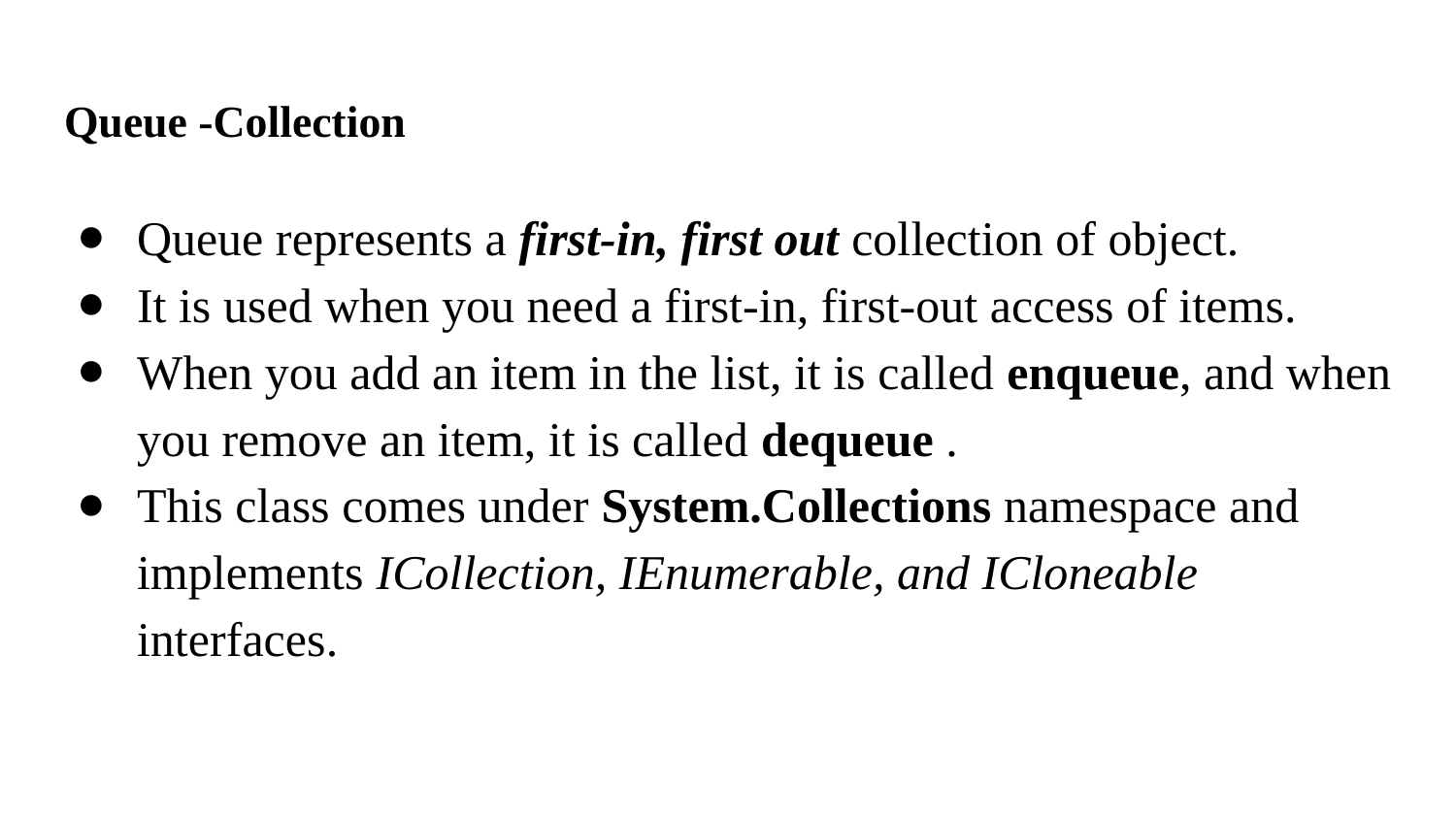

# Queue -Collection
Queue represents a first-in, first out collection of object.
It is used when you need a first-in, first-out access of items.
When you add an item in the list, it is called enqueue, and when you remove an item, it is called dequeue .
This class comes under System.Collections namespace and implements ICollection, IEnumerable, and ICloneable interfaces.